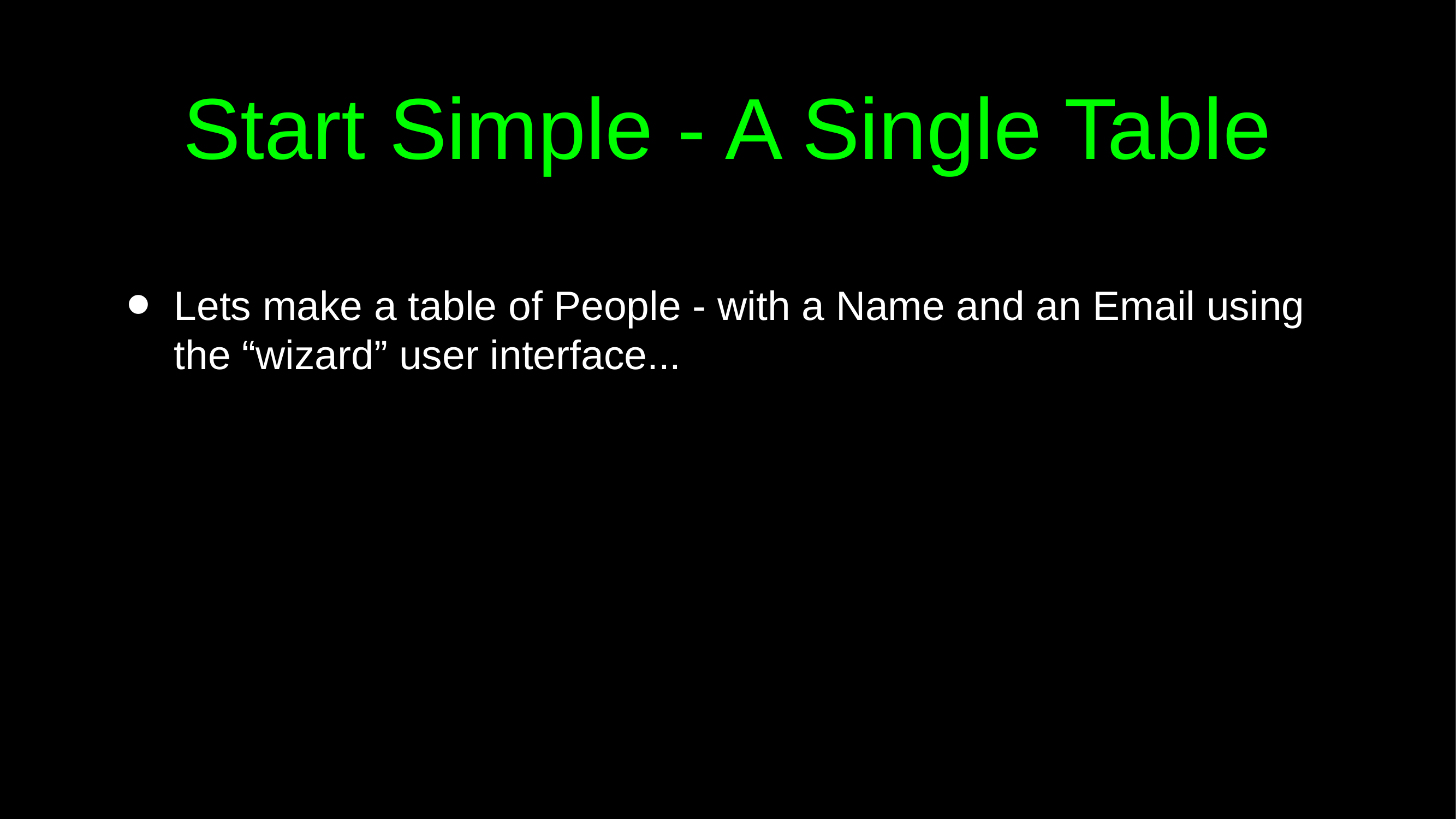

# Start Simple - A Single Table
Lets make a table of People - with a Name and an Email using the “wizard” user interface...